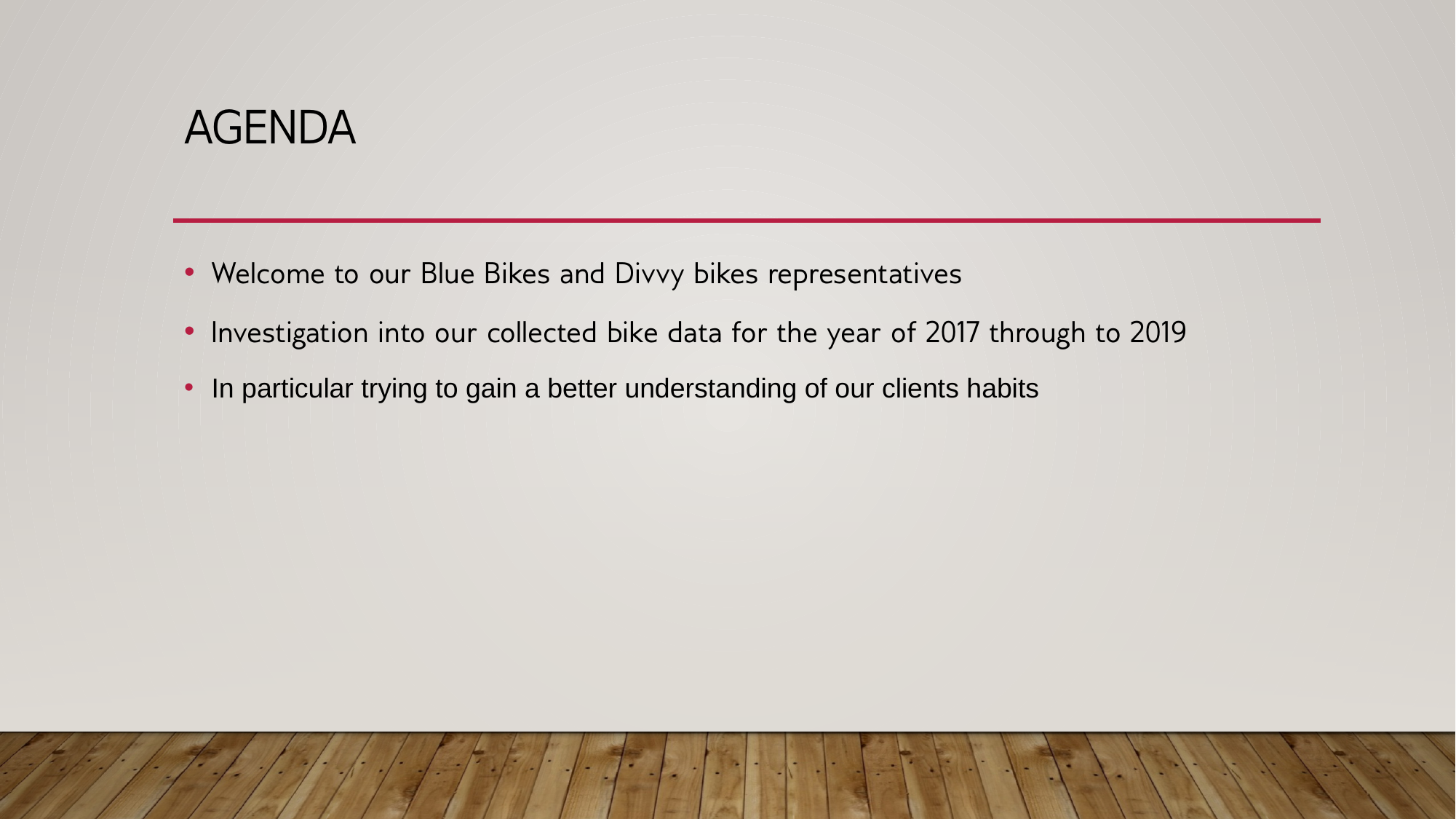

# Agenda
Welcome to our Blue Bikes and Divvy bikes representatives
Investigation into our collected bike data for the year of 2017 through to 2019
In particular trying to gain a better understanding of our clients habits